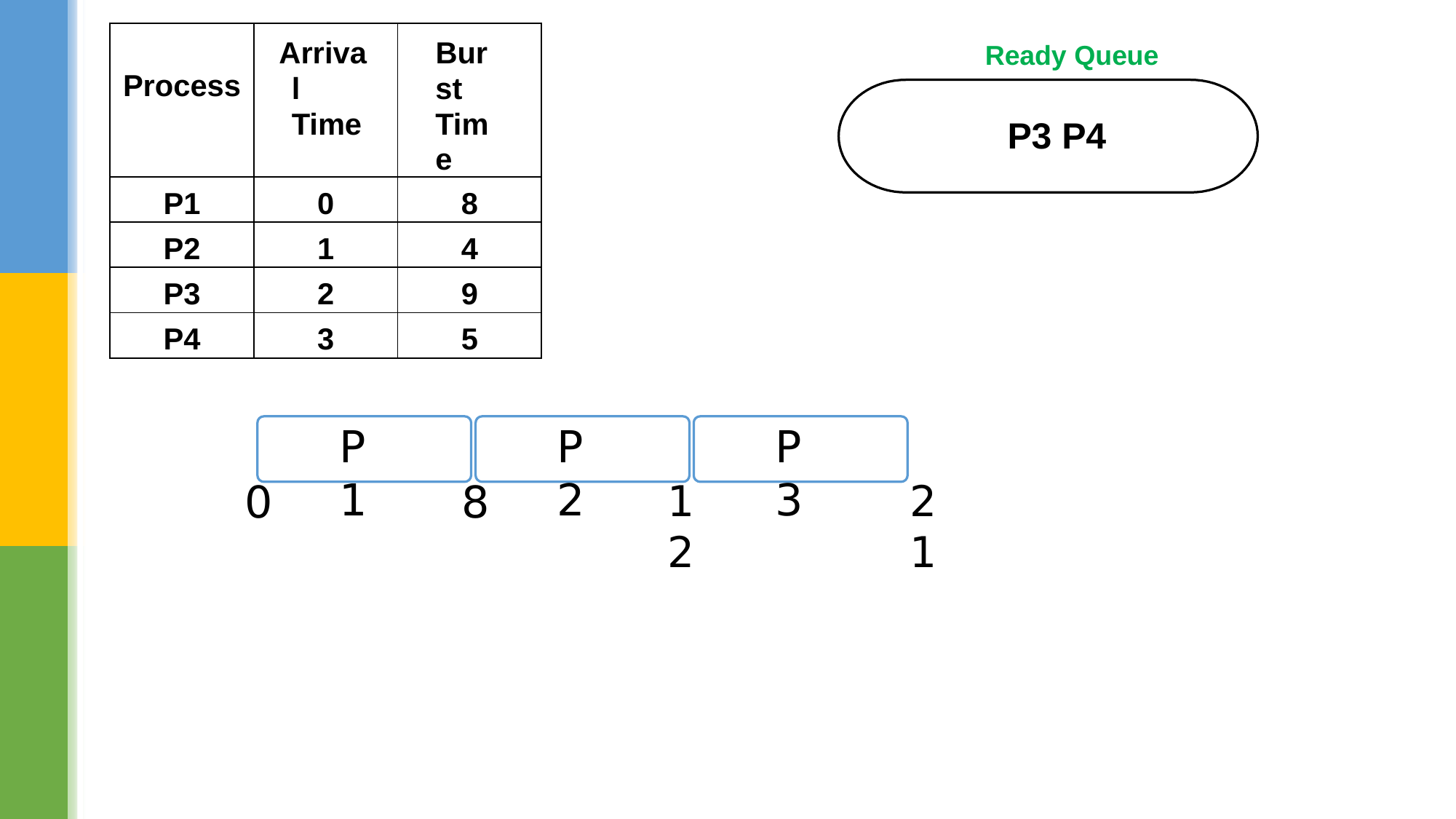

| Process | Arrival Time | Burst Time |
| --- | --- | --- |
| P1 | 0 | 8 |
| P2 | 1 | 4 |
| P3 | 2 | 9 |
| P4 | 3 | 5 |
Ready Queue

P3 P4

P1
P2
P3

0
8
12
21